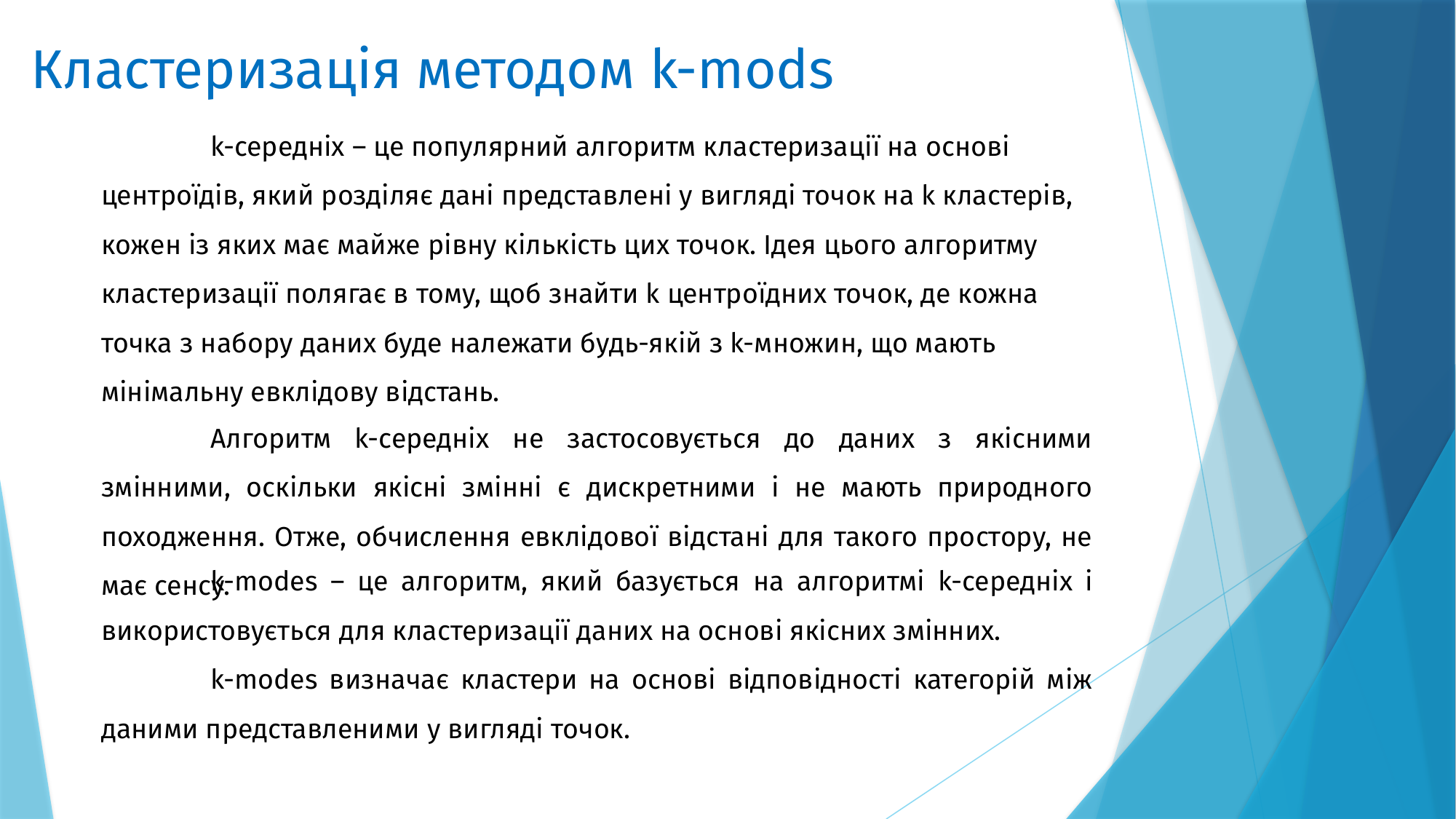

Кластеризація методом k-mods
	k-середніх – це популярний алгоритм кластеризації на основі центроїдів, який розділяє дані представлені у вигляді точок на k кластерів, кожен із яких має майже рівну кількість цих точок. Ідея цього алгоритму кластеризації полягає в тому, щоб знайти k центроїдних точок, де кожна точка з набору даних буде належати будь-якій з k-множин, що мають мінімальну евклідову відстань.
	Алгоритм k-середніх не застосовується до даних з якісними змінними, оскільки якісні змінні є дискретними і не мають природного походження. Отже, обчислення евклідової відстані для такого простору, не має сенсу.
	k-modes – це алгоритм, який базується на алгоритмі k-середніх і використовується для кластеризації даних на основі якісних змінних.
	k-modes визначає кластери на основі відповідності категорій між даними представленими у вигляді точок.